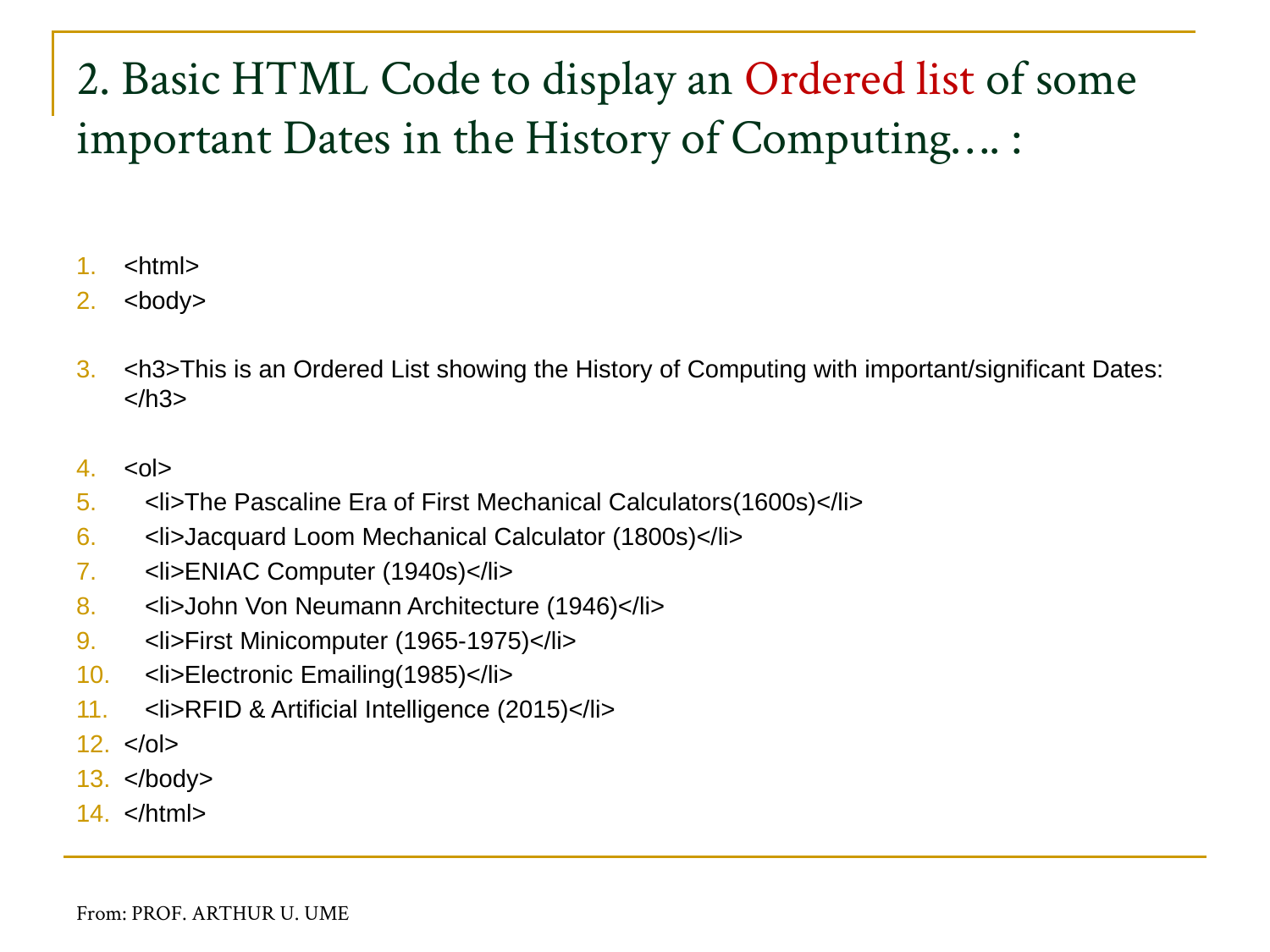

# 2. Basic HTML Code to display an Ordered list of some important Dates in the History of Computing…. :
<html>
<body>

<h3>This is an Ordered List showing the History of Computing with important/significant Dates: </h3>

<ol>
   <li>The Pascaline Era of First Mechanical Calculators(1600s)</li>
   <li>Jacquard Loom Mechanical Calculator (1800s)</li>
   <li>ENIAC Computer (1940s)</li>
   <li>John Von Neumann Architecture (1946)</li>
   <li>First Minicomputer (1965-1975)</li>
   <li>Electronic Emailing(1985)</li>
   <li>RFID & Artificial Intelligence (2015)</li>
</ol>
</body>
</html>

From: PROF. ARTHUR U. UME